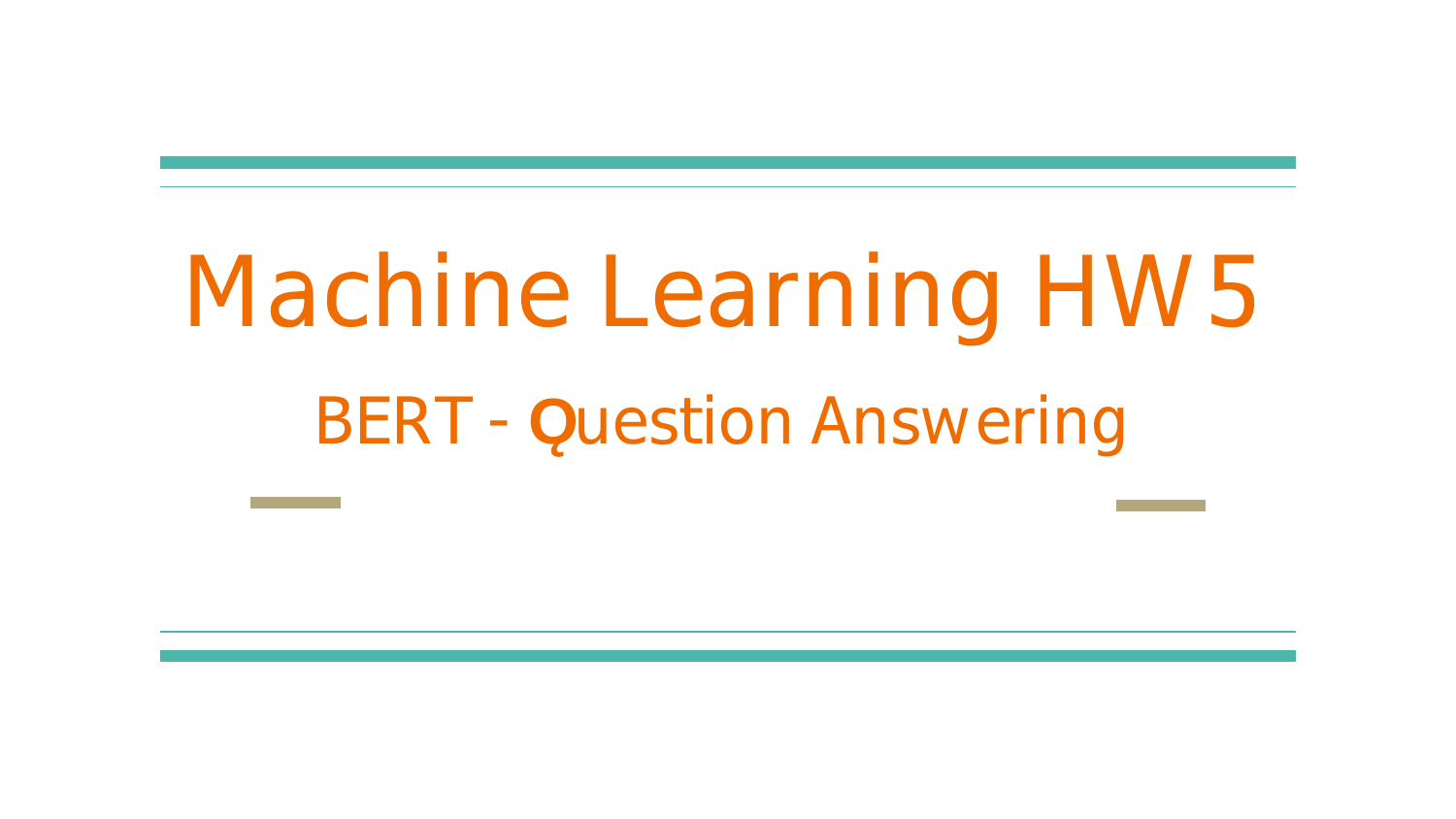

# Machine Learning HW5
BERT - Ǫuestion Answering